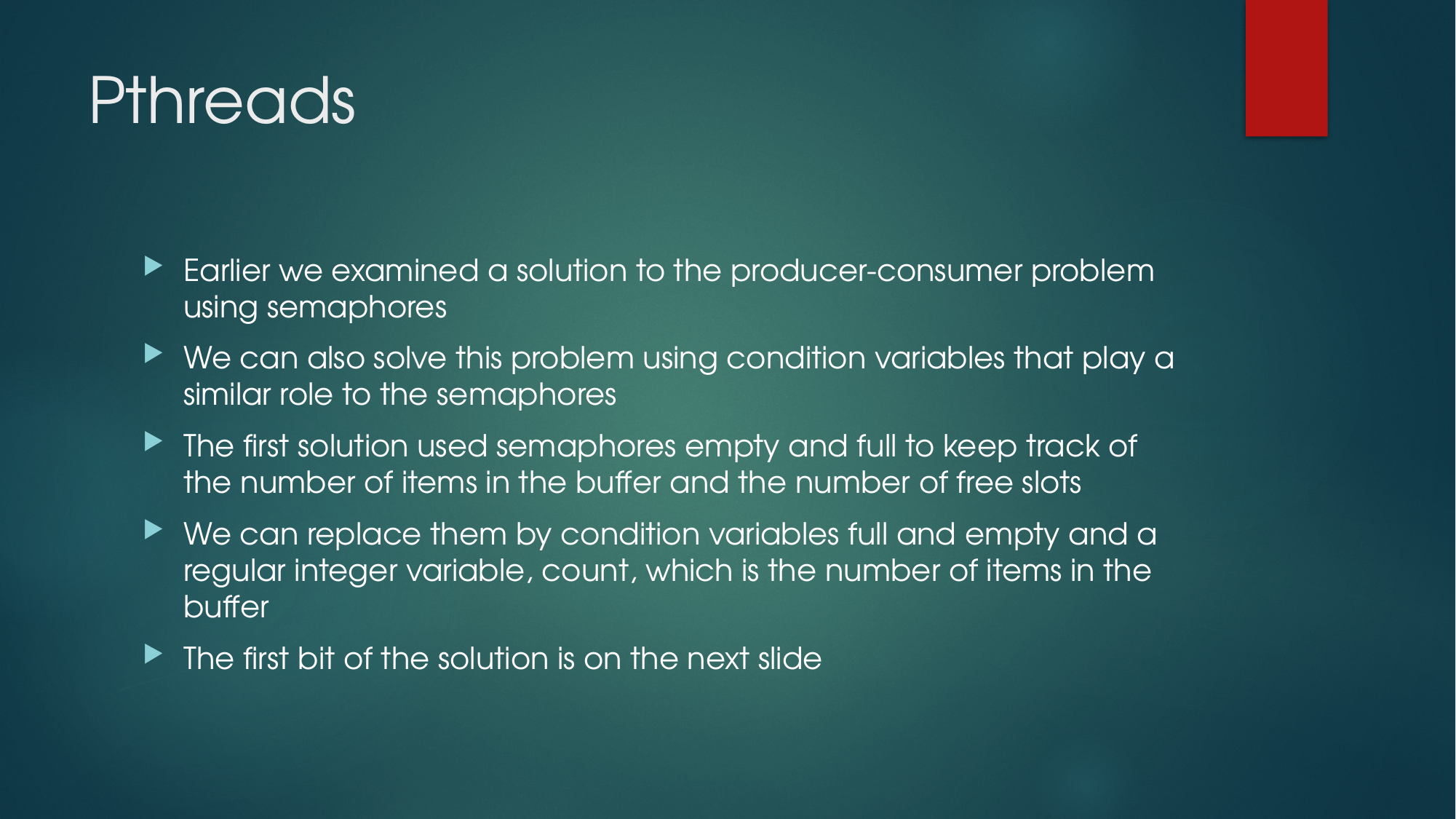

# Pthreads
Earlier we examined a solution to the producer-consumer problem using semaphores
We can also solve this problem using condition variables that play a similar role to the semaphores
The first solution used semaphores empty and full to keep track of the number of items in the buffer and the number of free slots
We can replace them by condition variables full and empty and a regular integer variable, count, which is the number of items in the buffer
The first bit of the solution is on the next slide